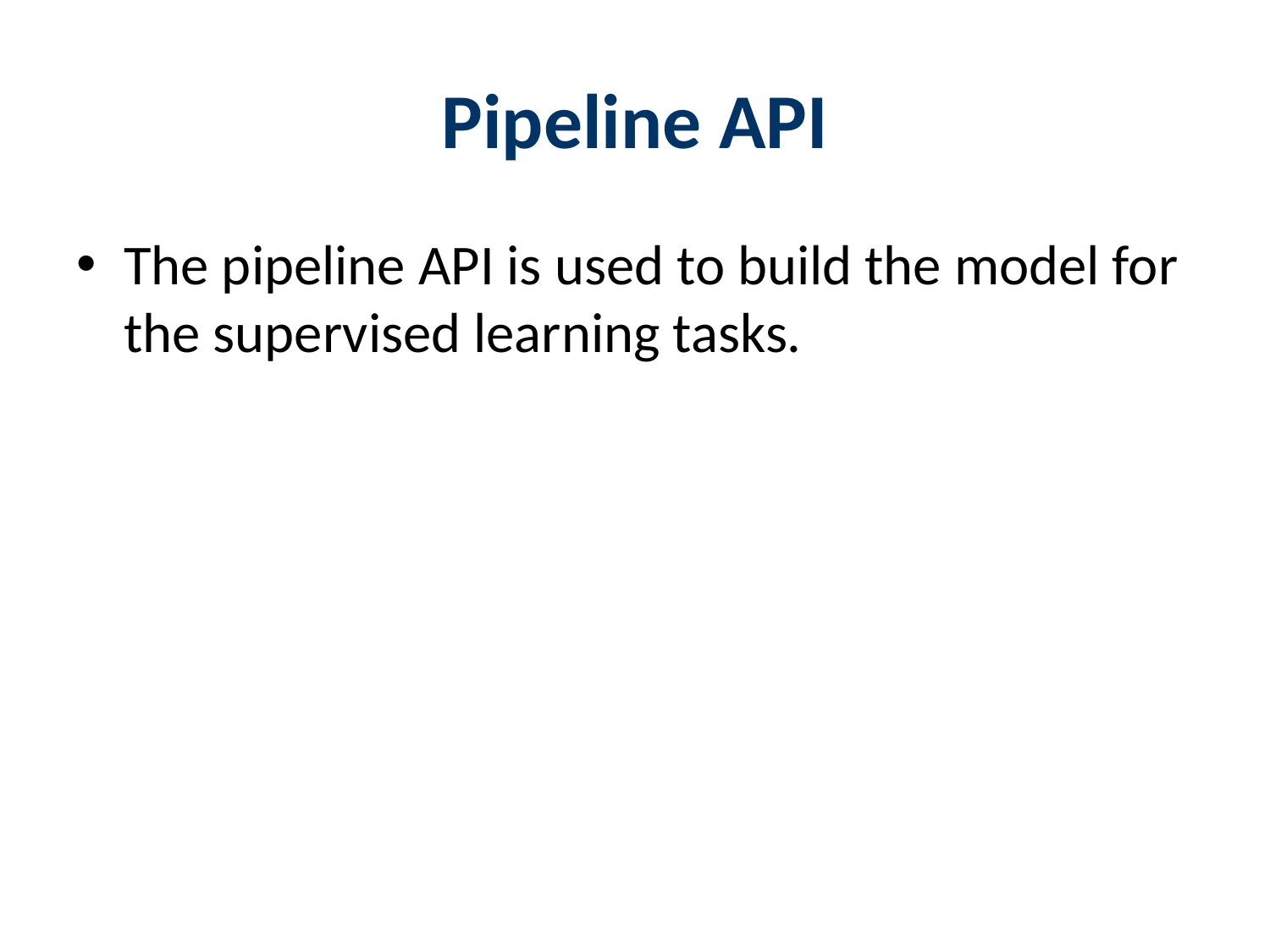

# Pipeline API
The pipeline API is used to build the model for the supervised learning tasks.